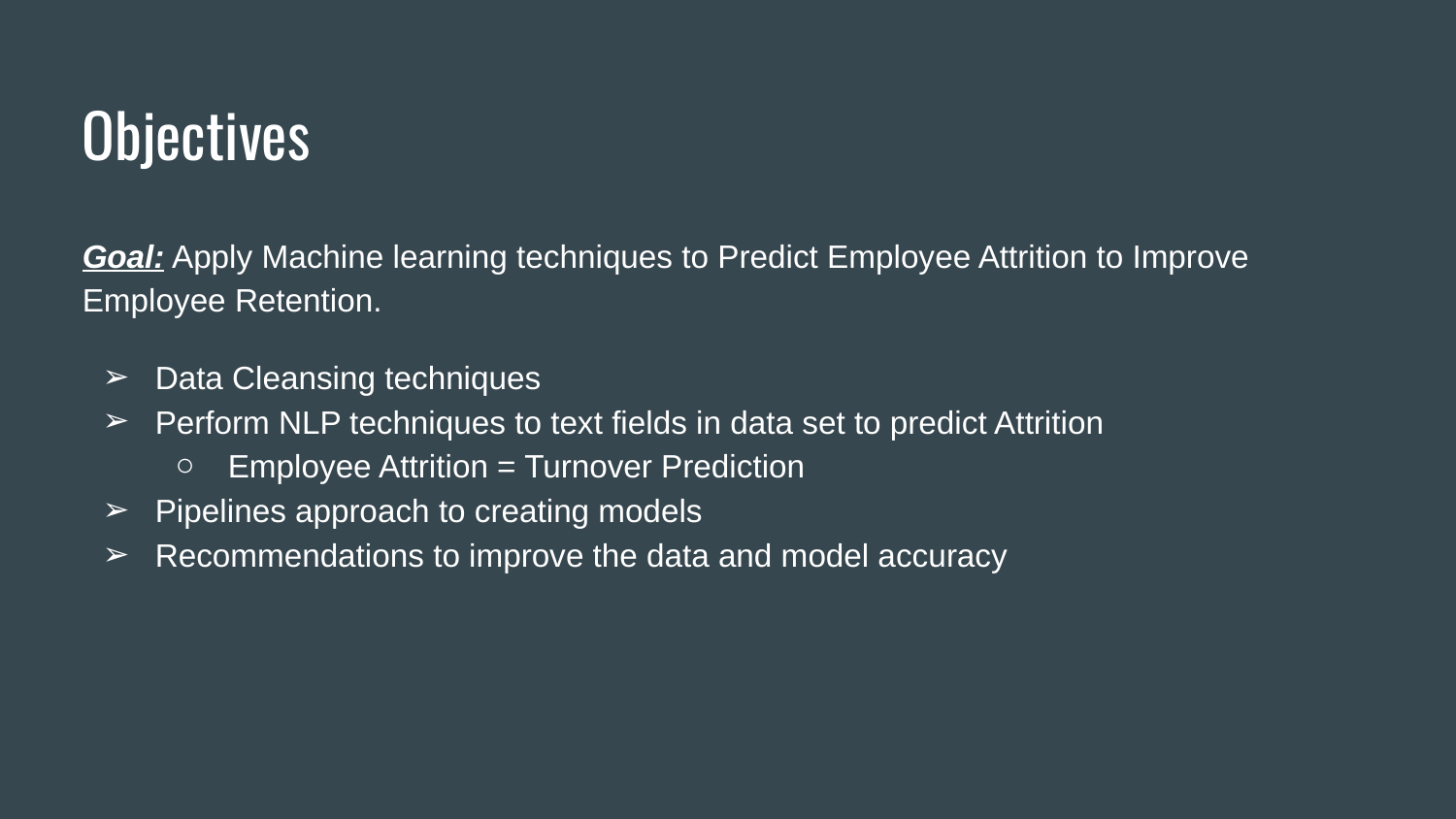

# Objectives
Goal: Apply Machine learning techniques to Predict Employee Attrition to Improve Employee Retention.
Data Cleansing techniques
Perform NLP techniques to text fields in data set to predict Attrition
Employee Attrition = Turnover Prediction
Pipelines approach to creating models
Recommendations to improve the data and model accuracy